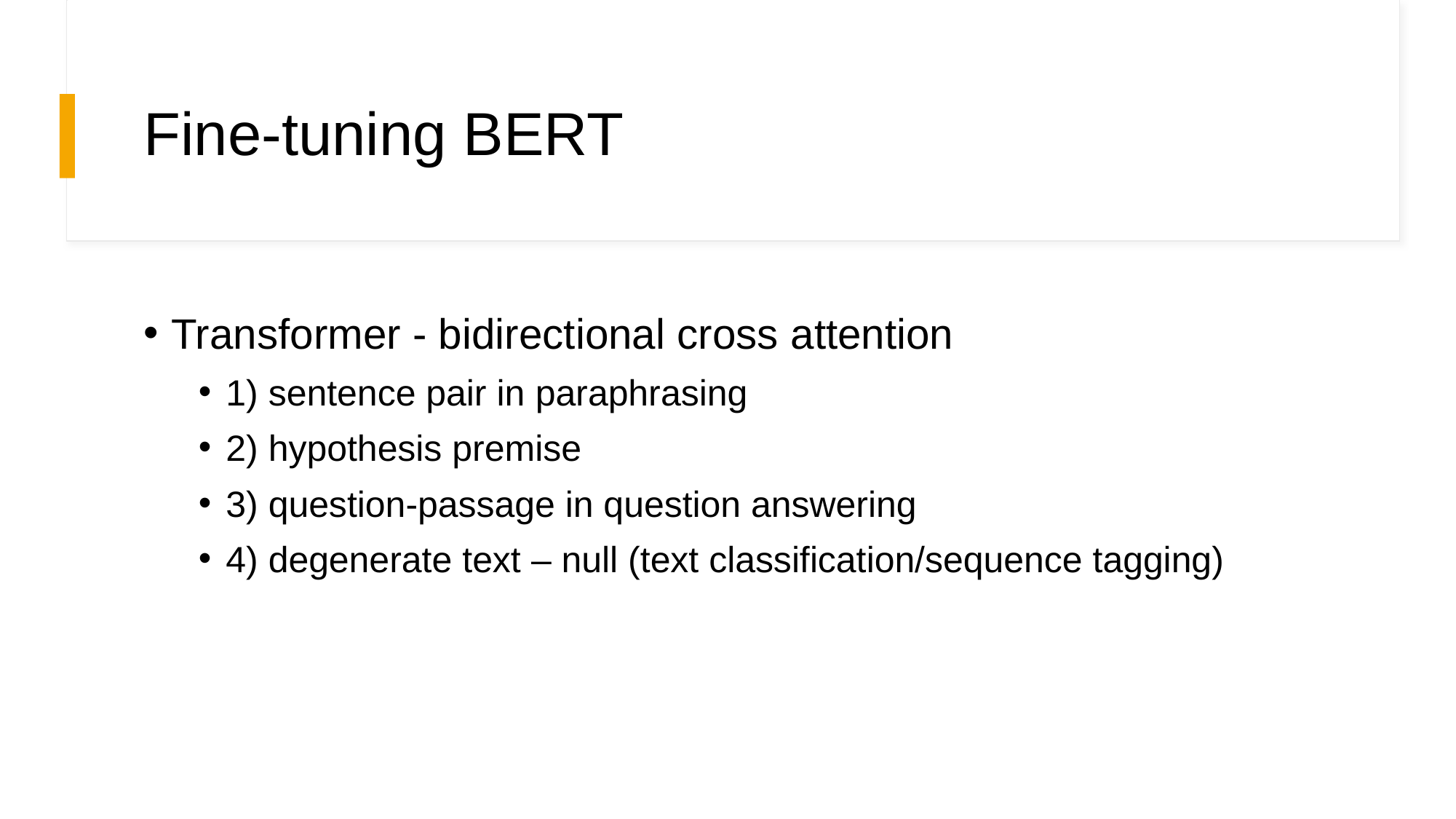

# Fine-tuning BERT
Transformer - bidirectional cross attention
1) sentence pair in paraphrasing
2) hypothesis premise
3) question-passage in question answering
4) degenerate text – null (text classification/sequence tagging)